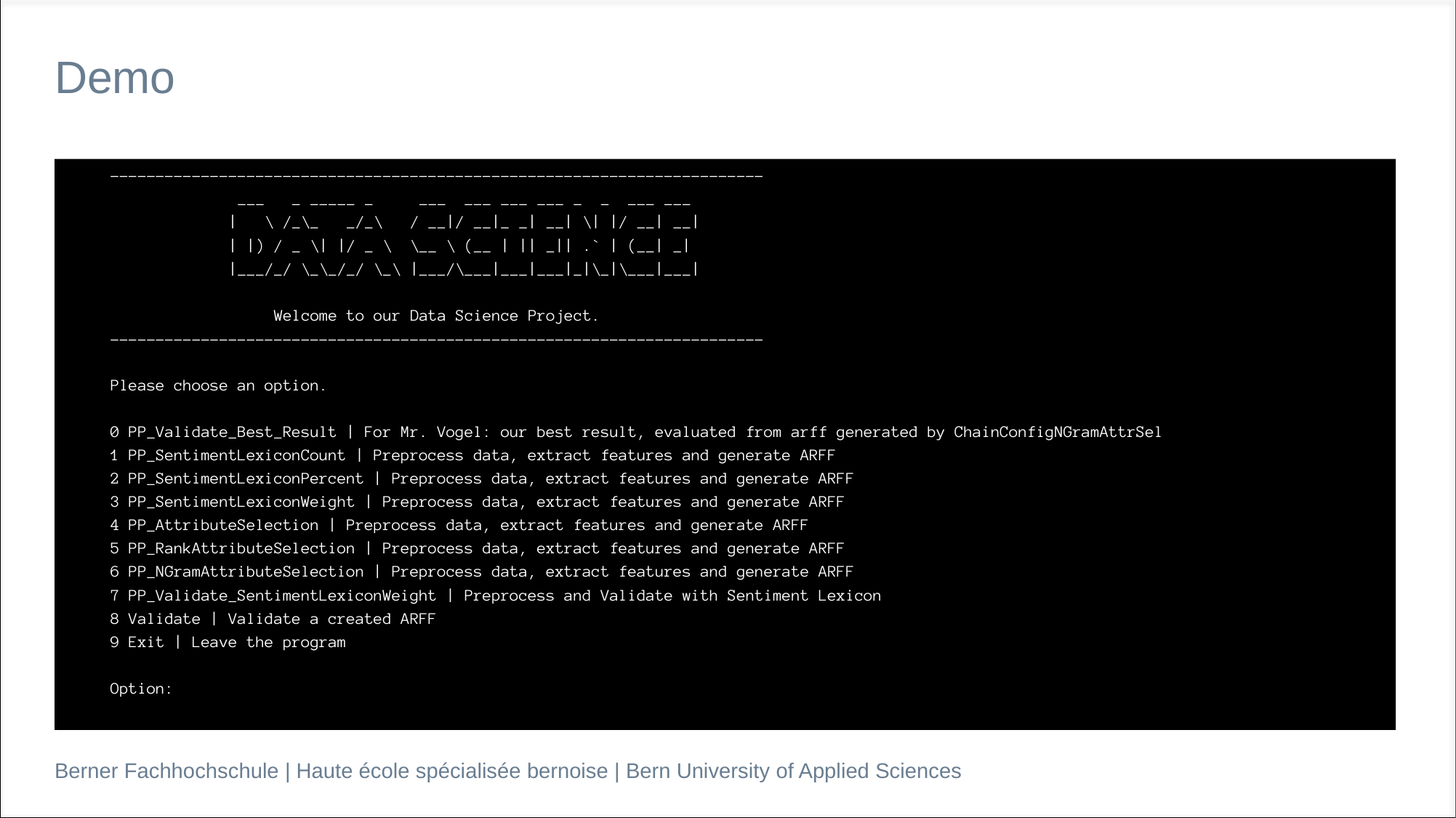

# Demo
------------------------------------------------------------------------
              ___   _ _____ _     ___  ___ ___ ___ _  _  ___ ___
             |   \ /_\_   _/_\   / __|/ __|_ _| __| \| |/ __| __|
             | |) / _ \| |/ _ \  \__ \ (__ | || _|| .` | (__| _|
             |___/_/ \_\_/_/ \_\ |___/\___|___|___|_|\_|\___|___|

                  Welcome to our Data Science Project.
------------------------------------------------------------------------

Please choose an option.

0 PP_Validate_Best_Result | For Mr. Vogel: our best result, evaluated from arff generated by ChainConfigNGramAttrSel
1 PP_SentimentLexiconCount | Preprocess data, extract features and generate ARFF
2 PP_SentimentLexiconPercent | Preprocess data, extract features and generate ARFF
3 PP_SentimentLexiconWeight | Preprocess data, extract features and generate ARFF
4 PP_AttributeSelection | Preprocess data, extract features and generate ARFF
5 PP_RankAttributeSelection | Preprocess data, extract features and generate ARFF
6 PP_NGramAttributeSelection | Preprocess data, extract features and generate ARFF
7 PP_Validate_SentimentLexiconWeight | Preprocess and Validate with Sentiment Lexicon
8 Validate | Validate a created ARFF
9 Exit | Leave the program

Option: